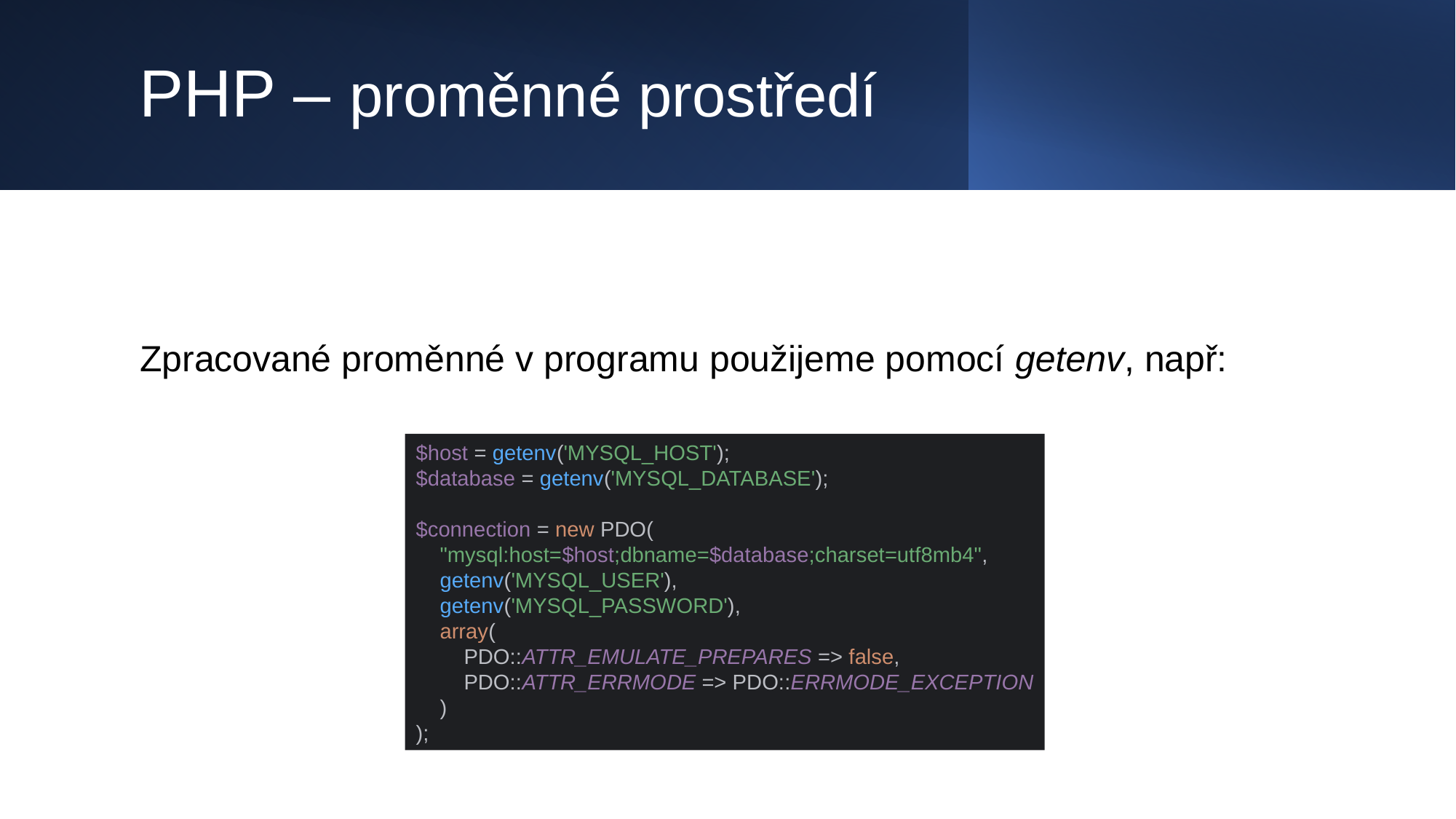

# PHP – proměnné prostředí
Zpracované proměnné v programu použijeme pomocí getenv, např:
$host = getenv('MYSQL_HOST');
$database = getenv('MYSQL_DATABASE');
$connection = new PDO(
    "mysql:host=$host;dbname=$database;charset=utf8mb4",
    getenv('MYSQL_USER'),
    getenv('MYSQL_PASSWORD'),
    array(
        PDO::ATTR_EMULATE_PREPARES => false,
        PDO::ATTR_ERRMODE => PDO::ERRMODE_EXCEPTION
    )
);